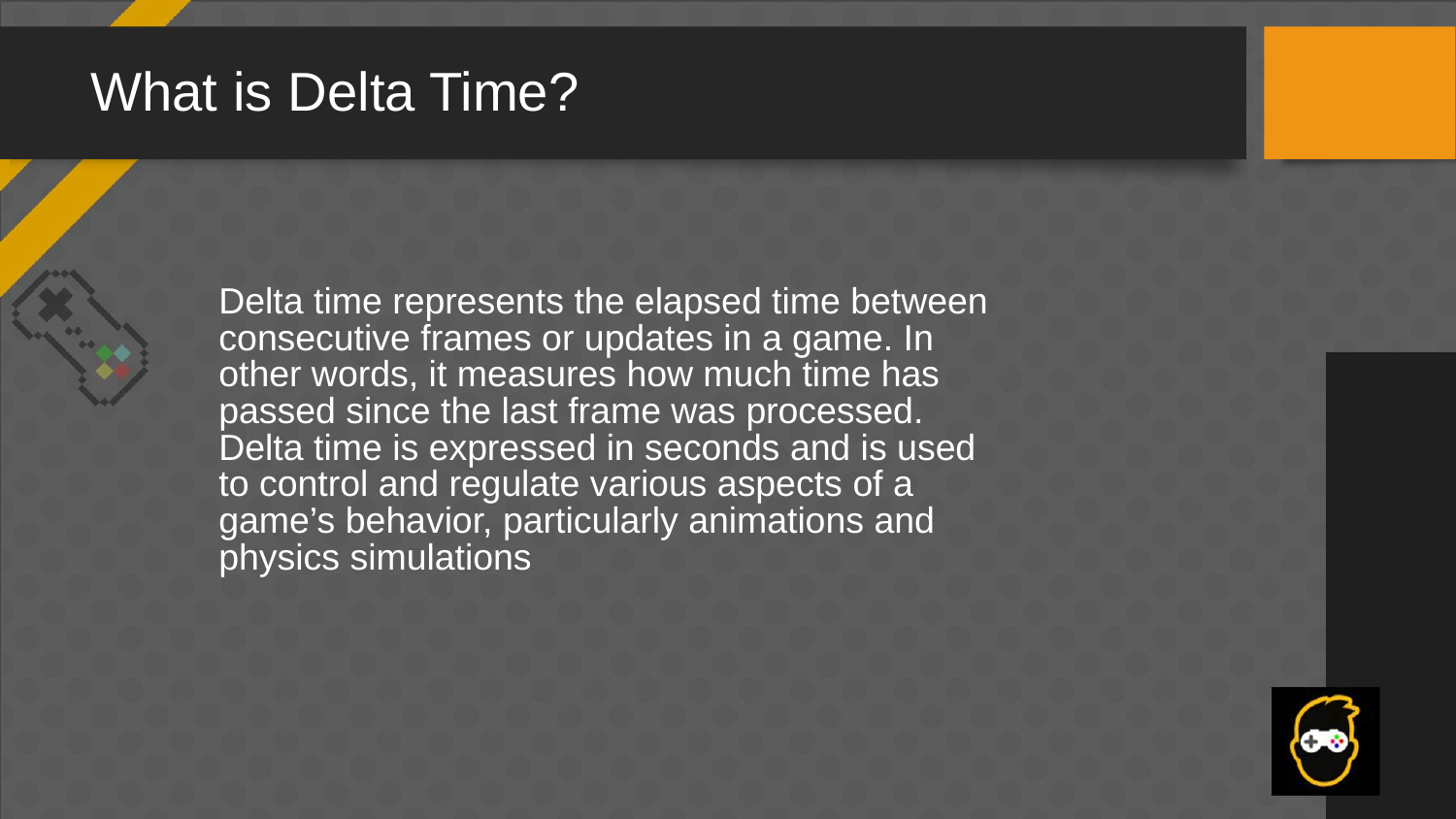

# What is Delta Time?
Delta time represents the elapsed time between consecutive frames or updates in a game. In other words, it measures how much time has passed since the last frame was processed. Delta time is expressed in seconds and is used to control and regulate various aspects of a game’s behavior, particularly animations and physics simulations